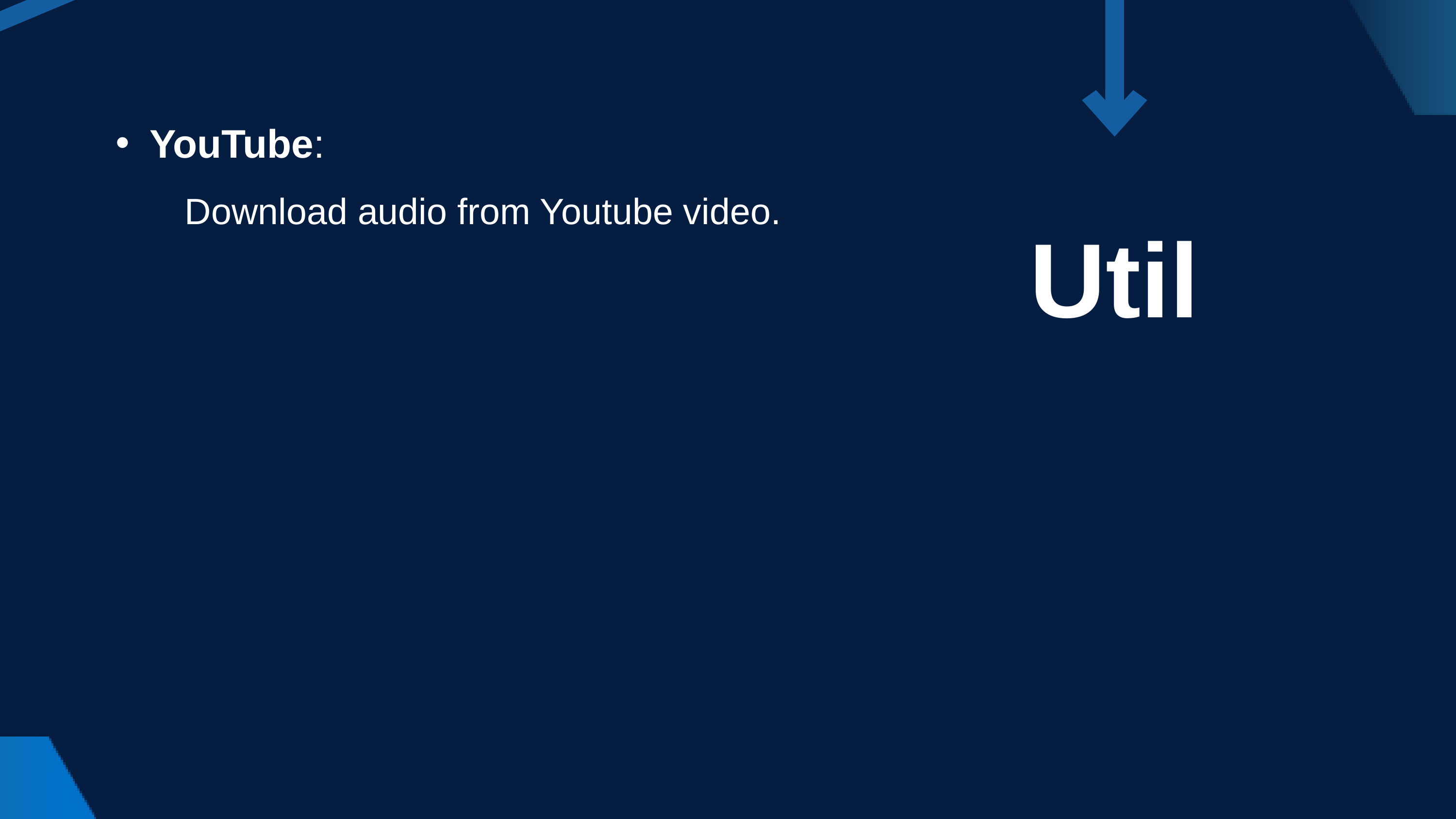

SmartTube Assistant

Data
Util
App.py
Templates

YouTube:
Download audio from Youtube video.